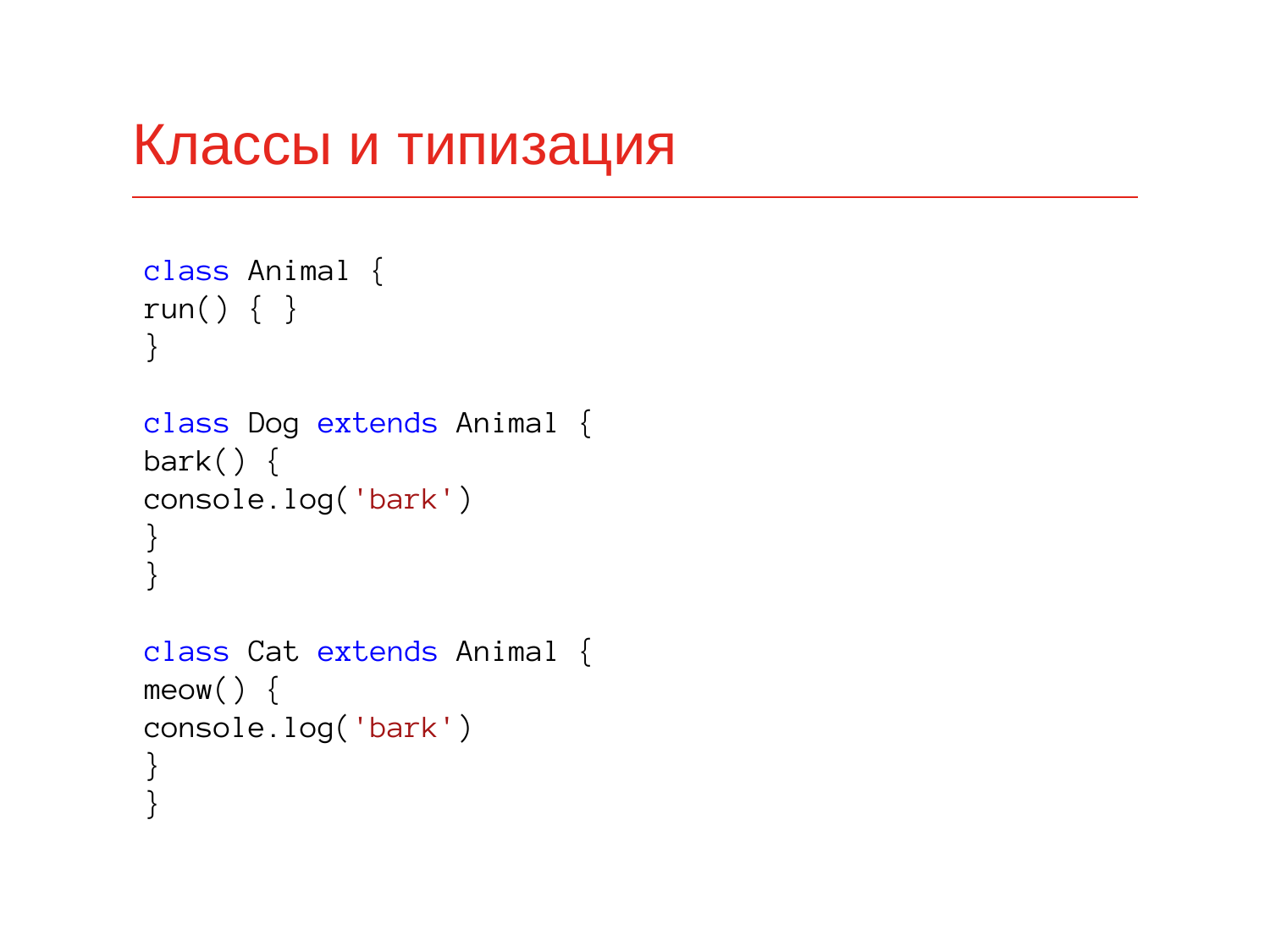

# Классы и типизация
class Animal {
run() { }
}
class Dog extends Animal {
bark() {
console.log('bark')
}
}
class Cat extends Animal {
meow() {
console.log('bark')
}
}